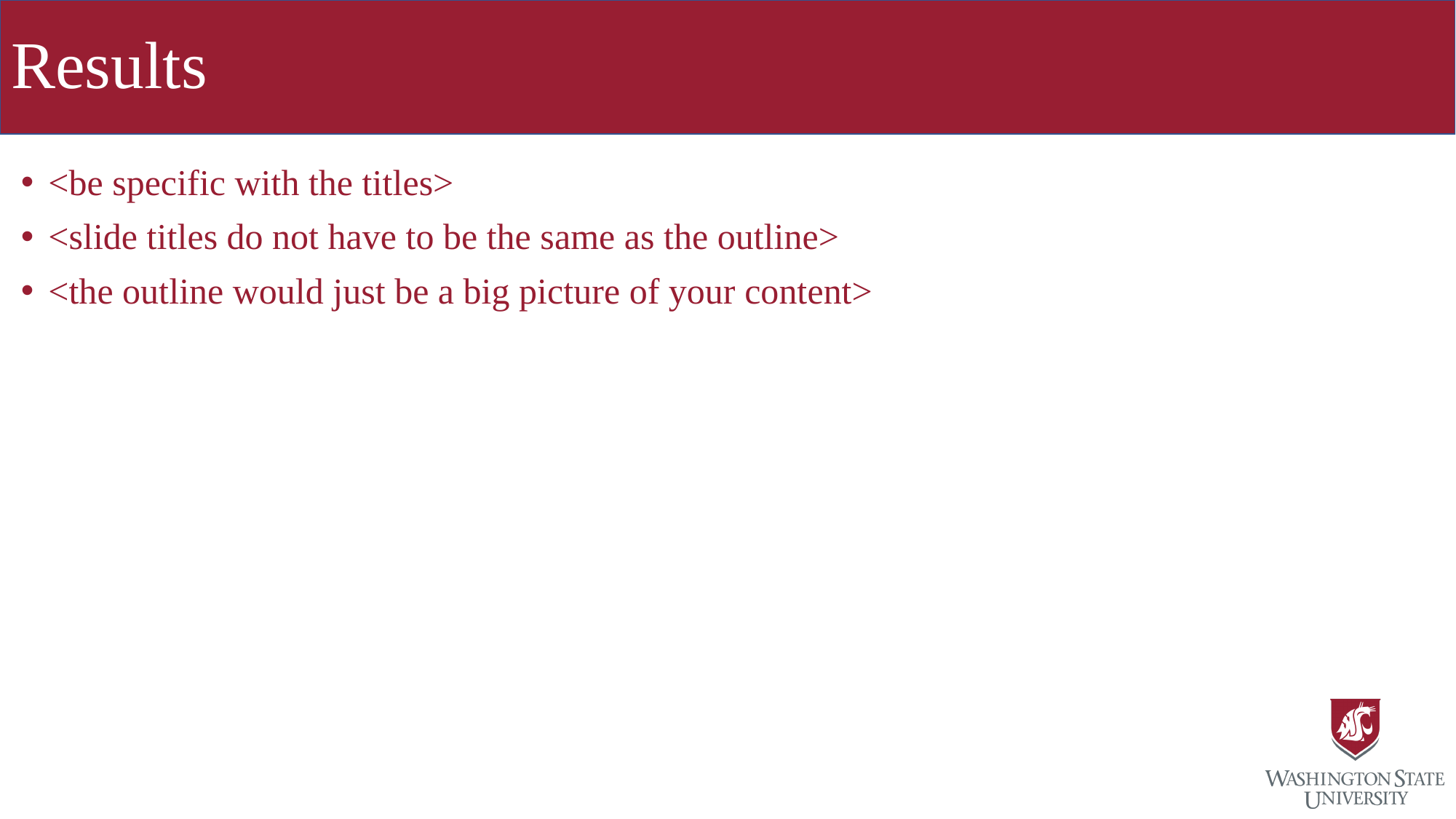

# Results
<be specific with the titles>
<slide titles do not have to be the same as the outline>
<the outline would just be a big picture of your content>